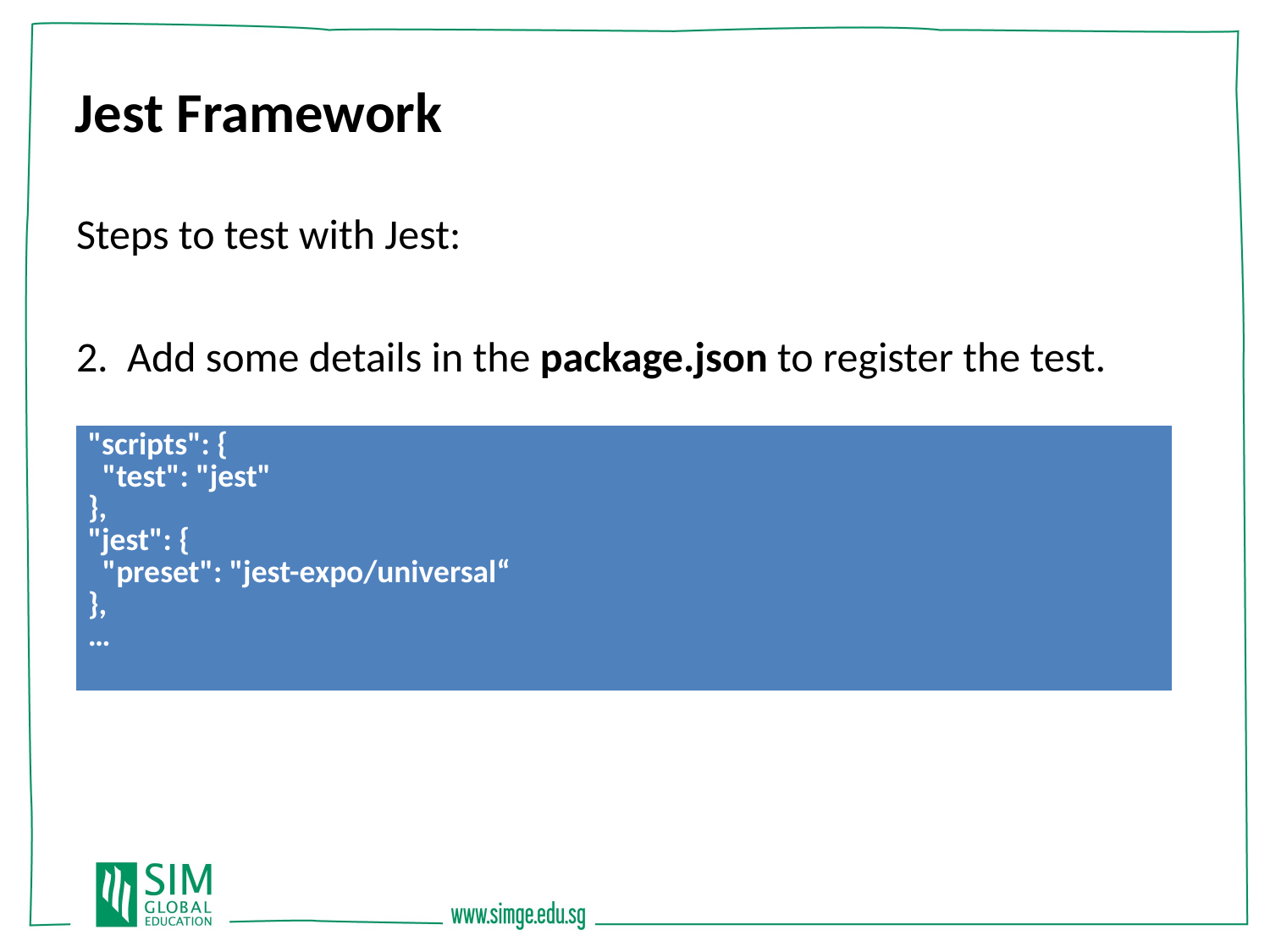

Jest Framework
Steps to test with Jest:

2.  Add some details in the package.json to register the test.

| "scripts": { "test": "jest" }, "jest": { "preset": "jest-expo/universal“ }, … |
| --- |